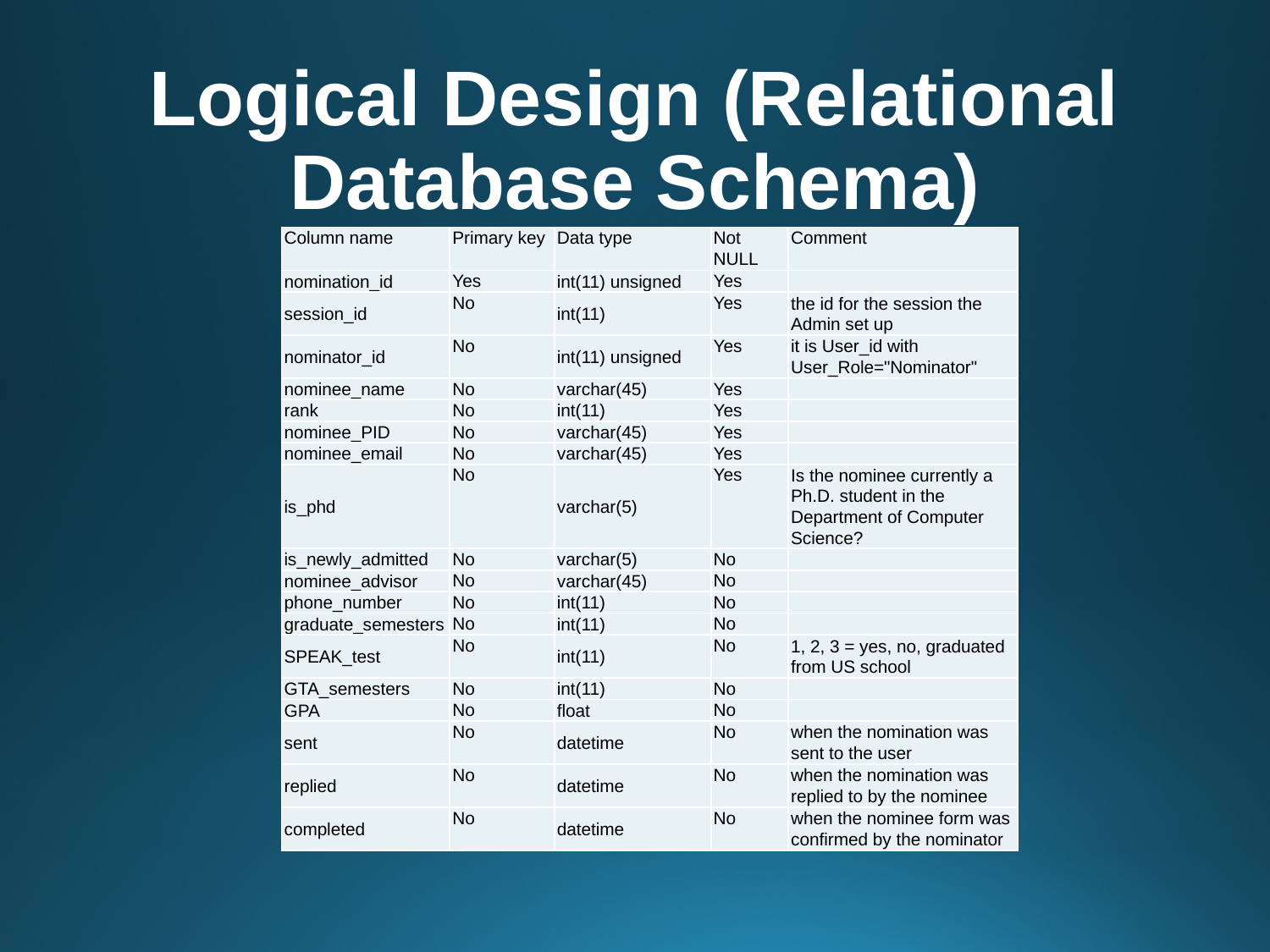

# Logical Design (Relational Database Schema)
| Column name | Primary key | Data type | Not NULL | Comment |
| --- | --- | --- | --- | --- |
| nomination\_id | Yes | int(11) unsigned | Yes |  |
| session\_id | No | int(11) | Yes | the id for the session the Admin set up |
| nominator\_id | No | int(11) unsigned | Yes | it is User\_id with User\_Role="Nominator" |
| nominee\_name | No | varchar(45) | Yes |  |
| rank | No | int(11) | Yes |  |
| nominee\_PID | No | varchar(45) | Yes |  |
| nominee\_email | No | varchar(45) | Yes |  |
| is\_phd | No | varchar(5) | Yes | Is the nominee currently a Ph.D. student in the Department of Computer Science? |
| is\_newly\_admitted | No | varchar(5) | No |  |
| nominee\_advisor | No | varchar(45) | No |  |
| phone\_number | No | int(11) | No |  |
| graduate\_semesters | No | int(11) | No |  |
| SPEAK\_test | No | int(11) | No | 1, 2, 3 = yes, no, graduated from US school |
| GTA\_semesters | No | int(11) | No |  |
| GPA | No | float | No |  |
| sent | No | datetime | No | when the nomination was sent to the user |
| replied | No | datetime | No | when the nomination was replied to by the nominee |
| completed | No | datetime | No | when the nominee form was confirmed by the nominator |